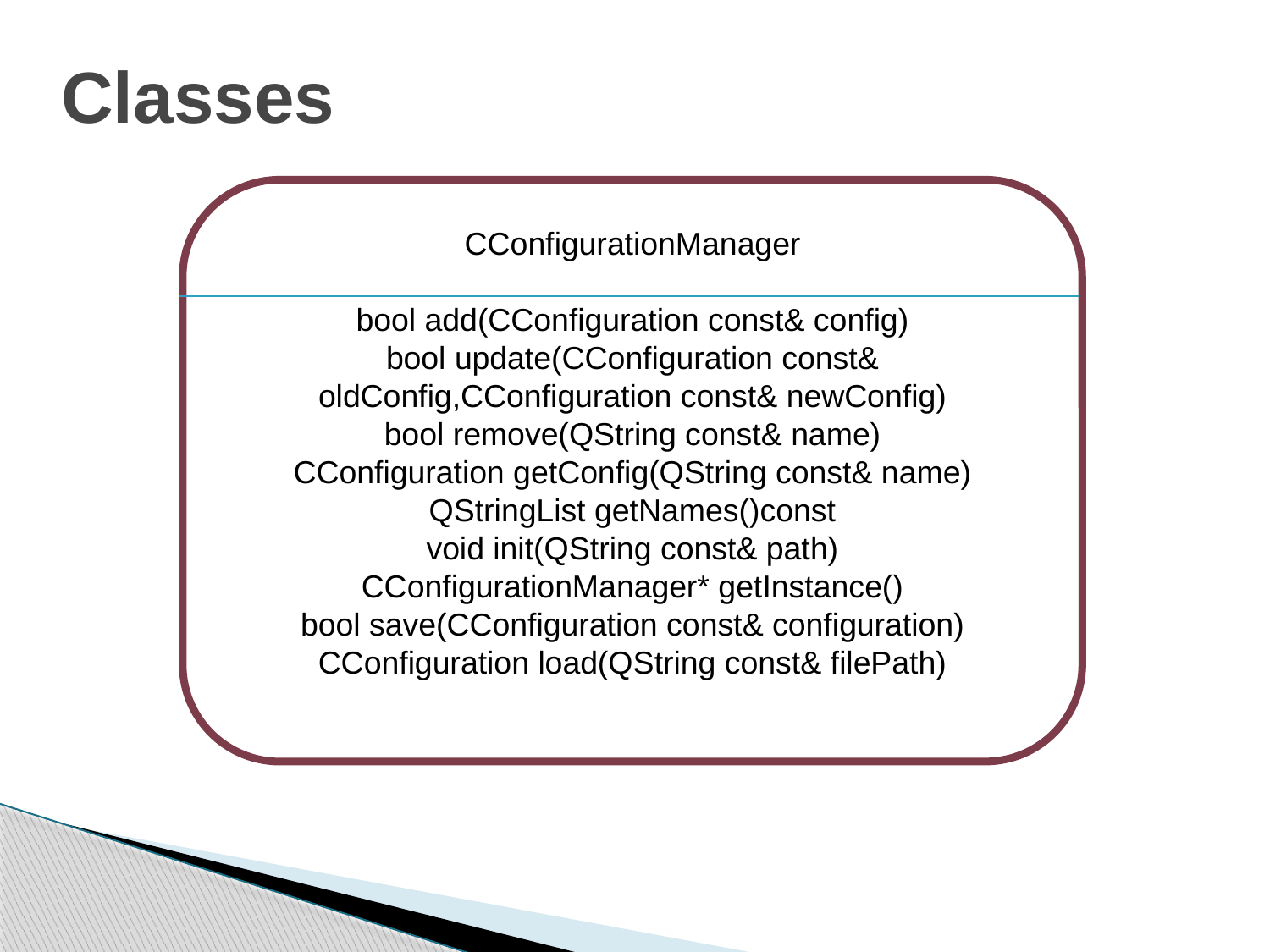

Classes
CConfigurationManager

bool add(CConfiguration const& config)
bool update(CConfiguration const& oldConfig,CConfiguration const& newConfig)
bool remove(QString const& name)
CConfiguration getConfig(QString const& name)
QStringList getNames()const
void init(QString const& path)
CConfigurationManager* getInstance()
bool save(CConfiguration const& configuration)
CConfiguration load(QString const& filePath)